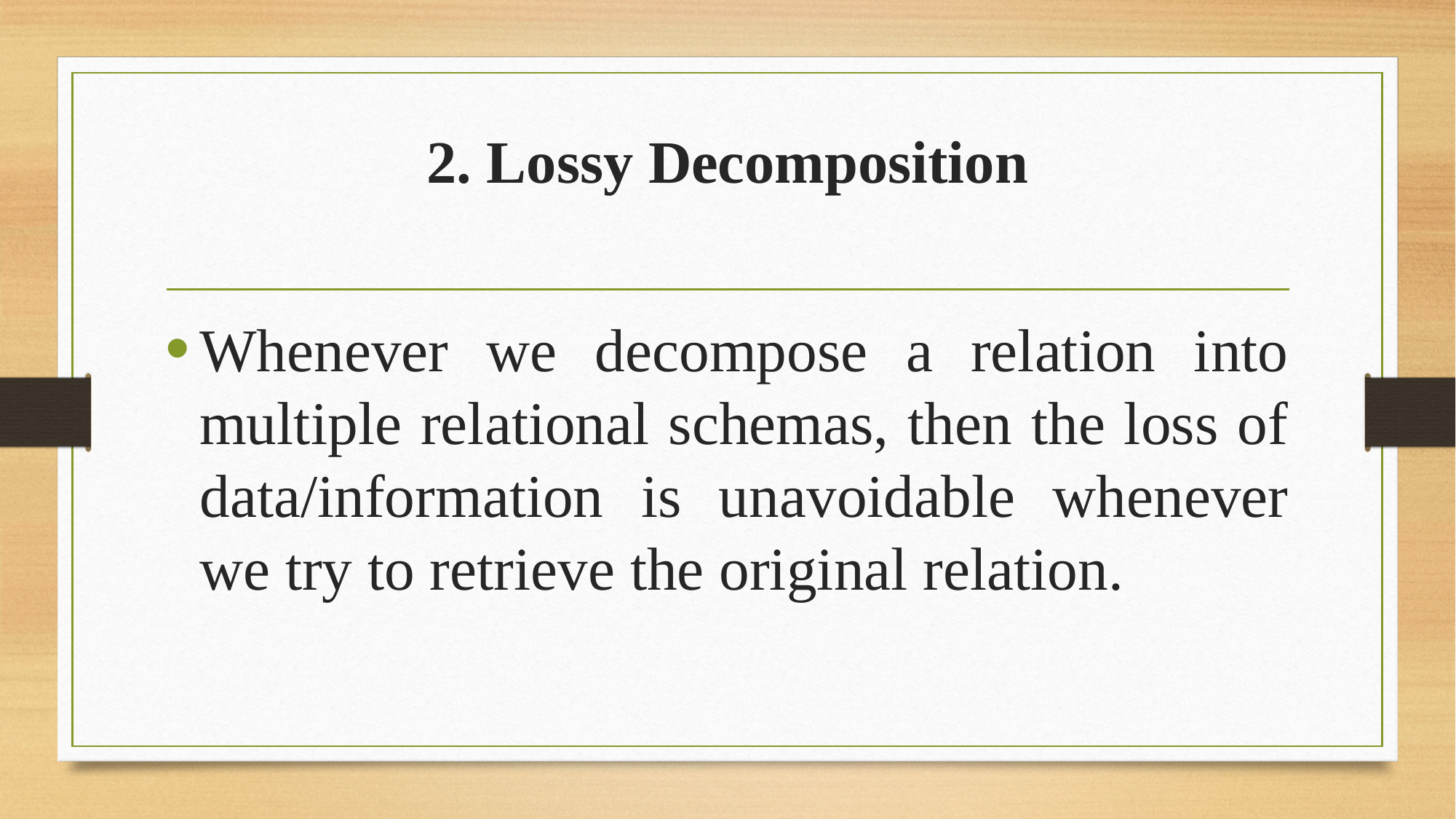

# 2. Lossy Decomposition
Whenever we decompose a relation into multiple relational schemas, then the loss of data/information is unavoidable whenever we try to retrieve the original relation.